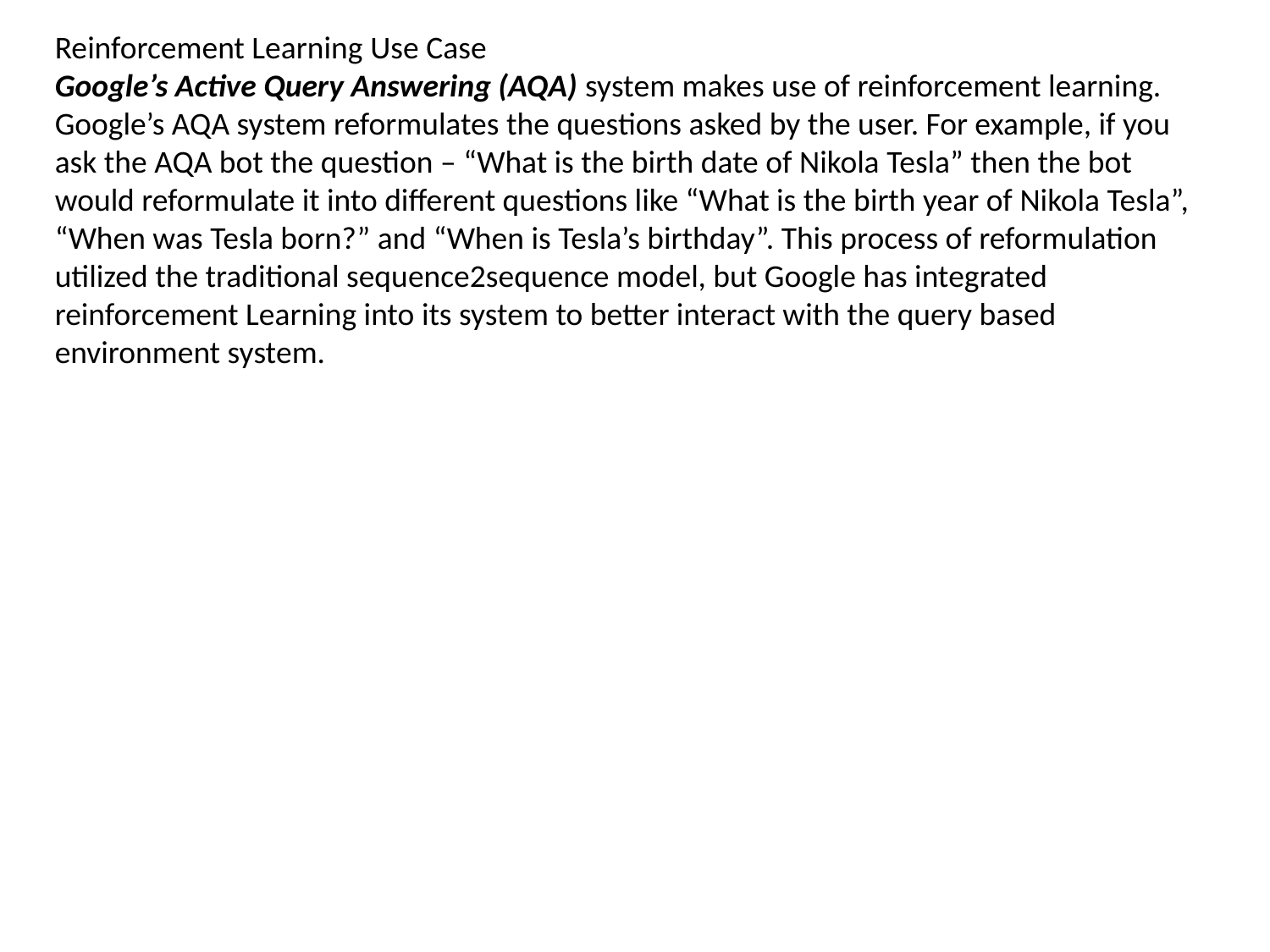

Reinforcement Learning Use Case
Google’s Active Query Answering (AQA) system makes use of reinforcement learning. Google’s AQA system reformulates the questions asked by the user. For example, if you ask the AQA bot the question – “What is the birth date of Nikola Tesla” then the bot would reformulate it into different questions like “What is the birth year of Nikola Tesla”, “When was Tesla born?” and “When is Tesla’s birthday”. This process of reformulation utilized the traditional sequence2sequence model, but Google has integrated reinforcement Learning into its system to better interact with the query based environment system.